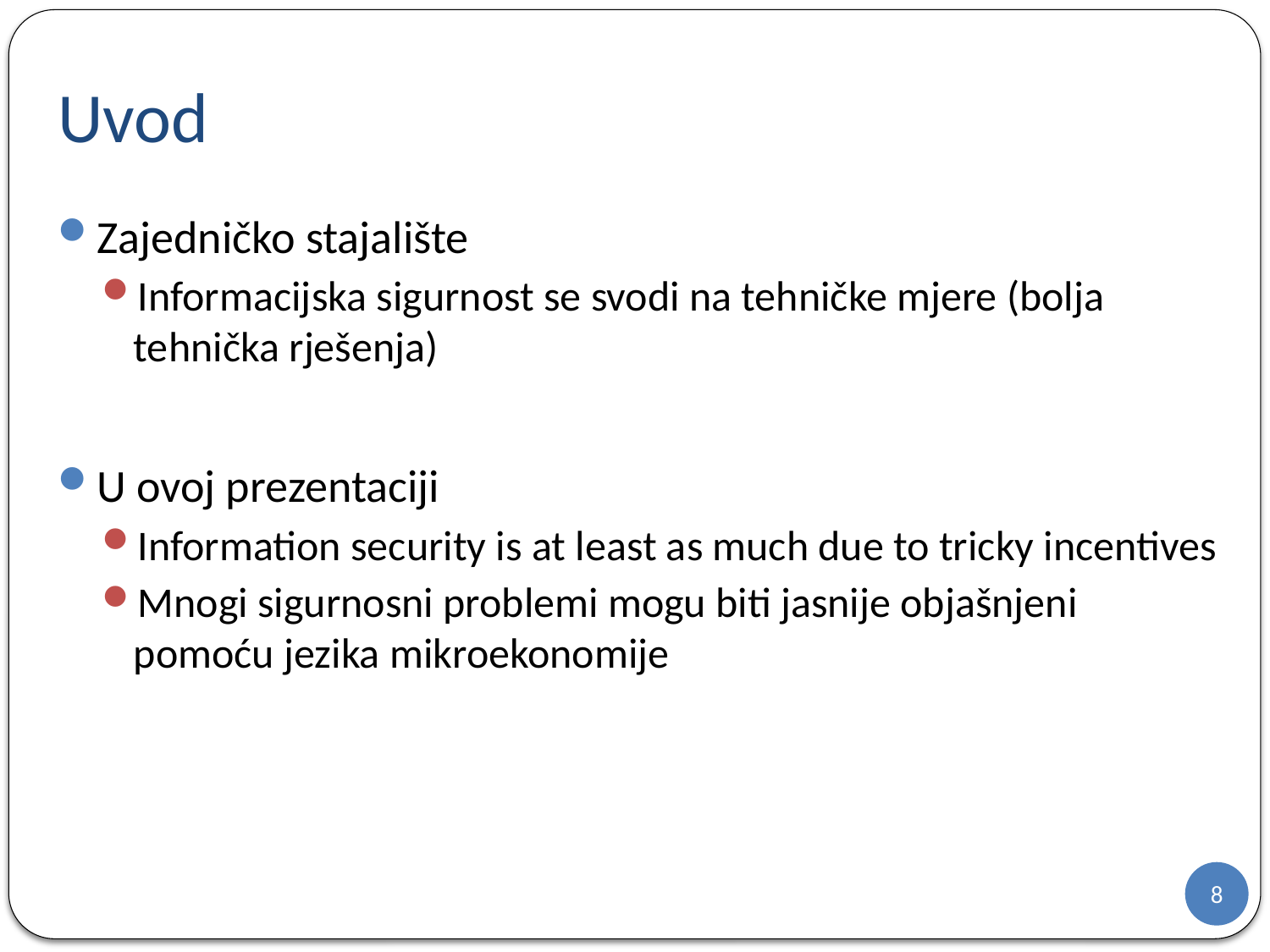

# Uvod
Zajedničko stajalište
Informacijska sigurnost se svodi na tehničke mjere (bolja tehnička rješenja)

U ovoj prezentaciji
Information security is at least as much due to tricky incentives
Mnogi sigurnosni problemi mogu biti jasnije objašnjeni pomoću jezika mikroekonomije
8